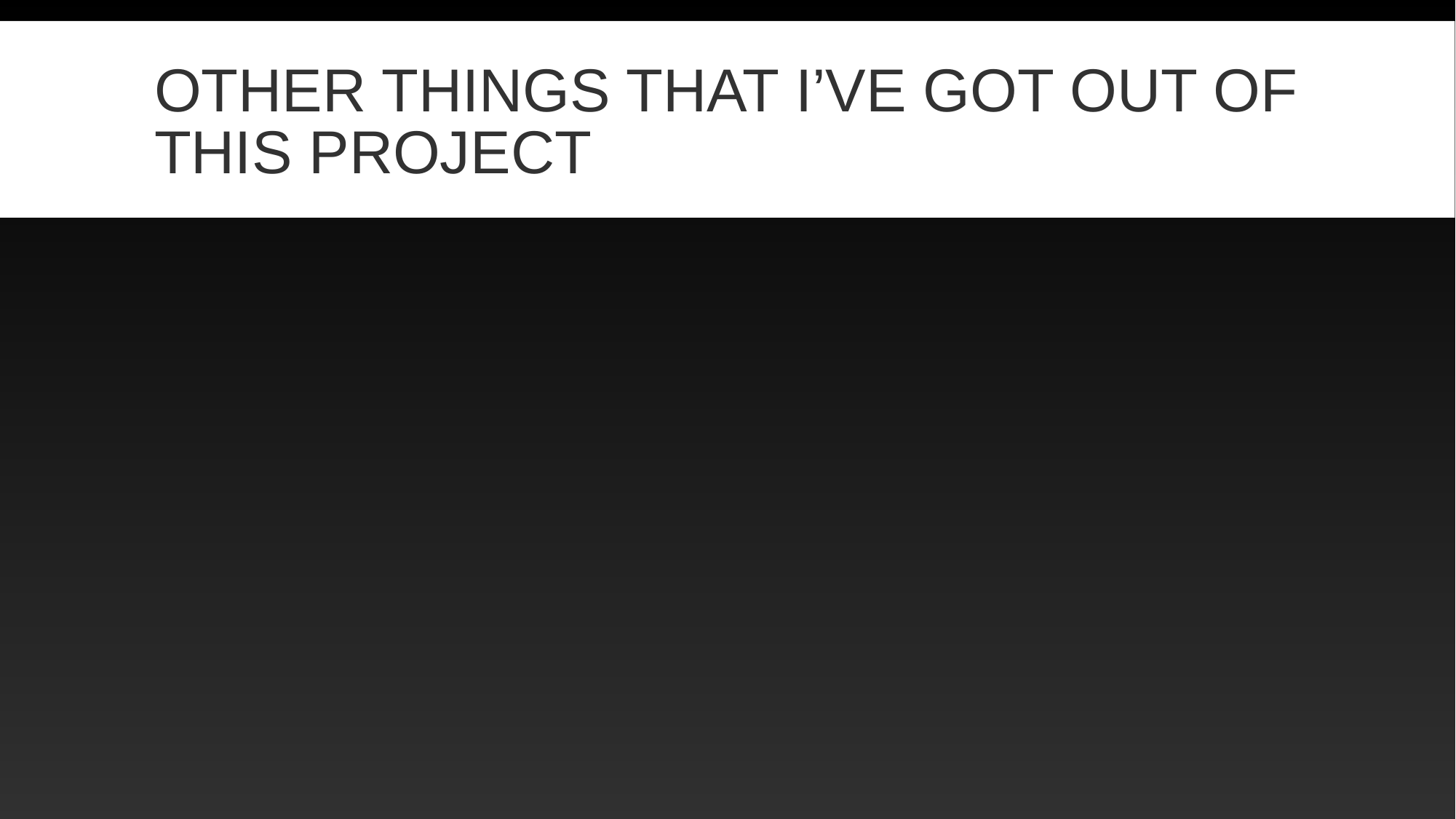

# Other things that I’ve got out of this project